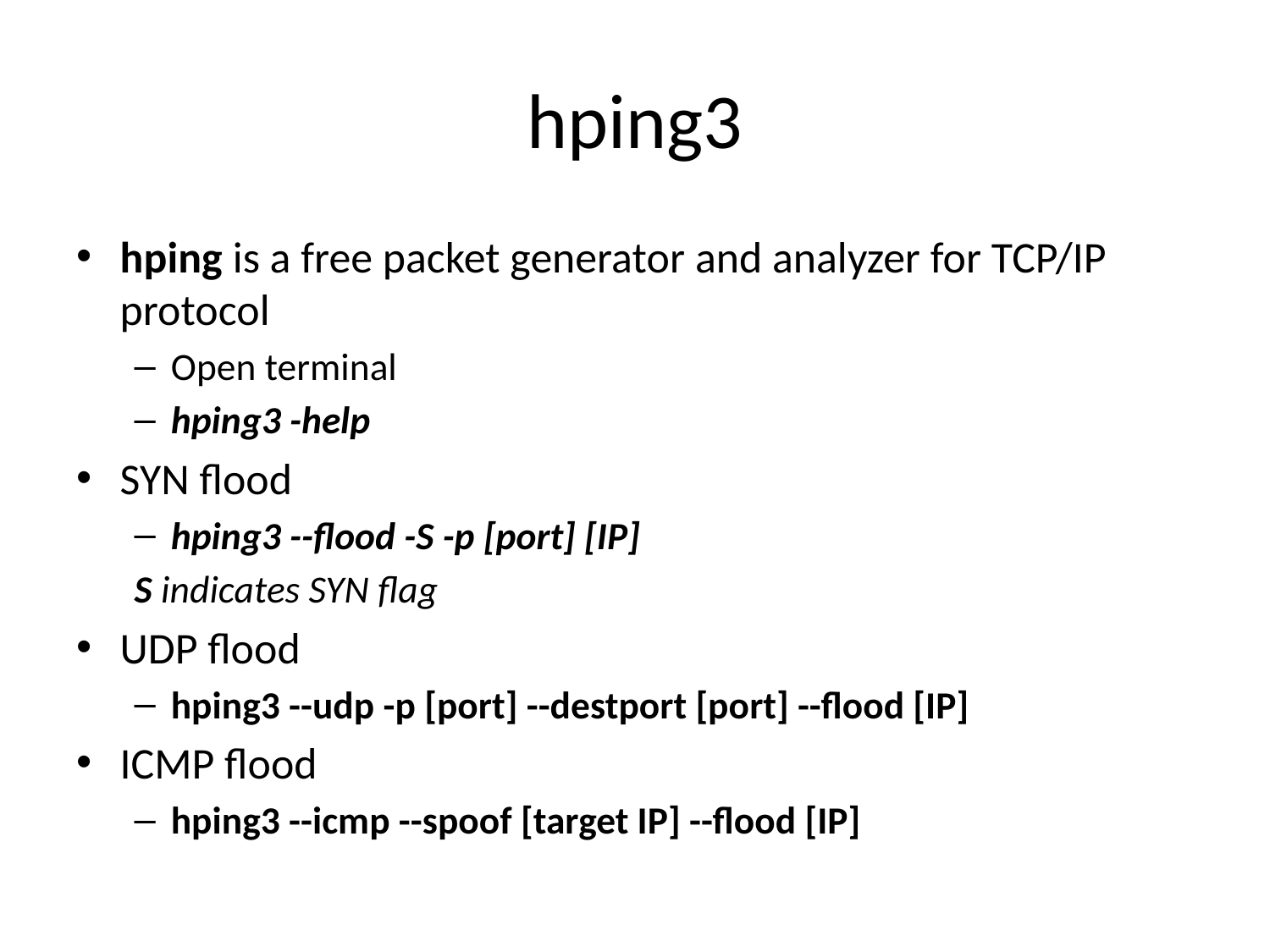

# hping3
hping is a free packet generator and analyzer for TCP/IP protocol
Open terminal
hping3 -help
SYN flood
hping3 --flood -S -p [port] [IP]
S indicates SYN flag
UDP flood
hping3 --udp -p [port] --destport [port] --flood [IP]
ICMP flood
hping3 --icmp --spoof [target IP] --flood [IP]